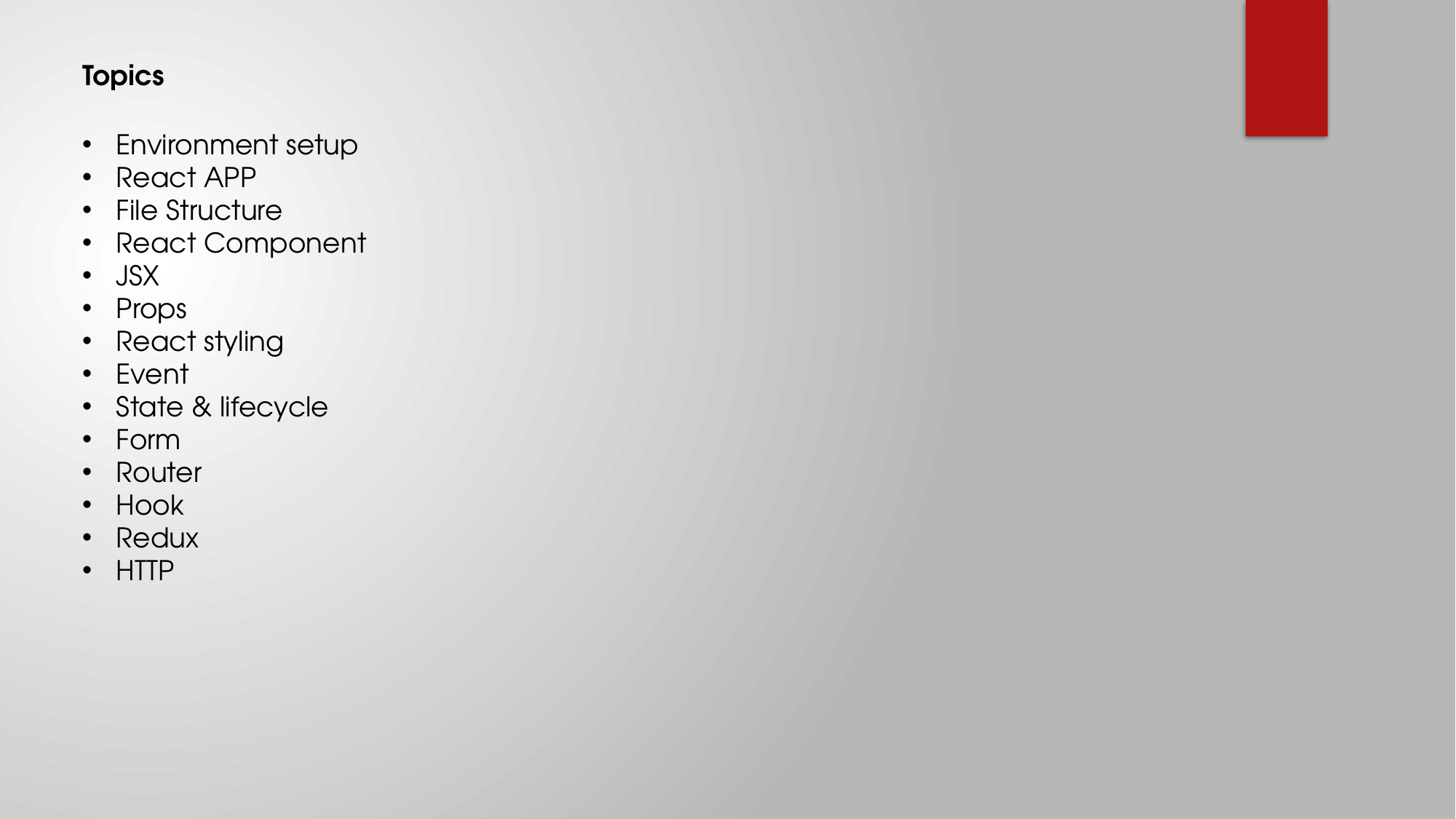

Topics
Environment setup
React APP
File Structure
React Component
JSX
Props
React styling
Event
State & lifecycle
Form
Router
Hook
Redux
HTTP